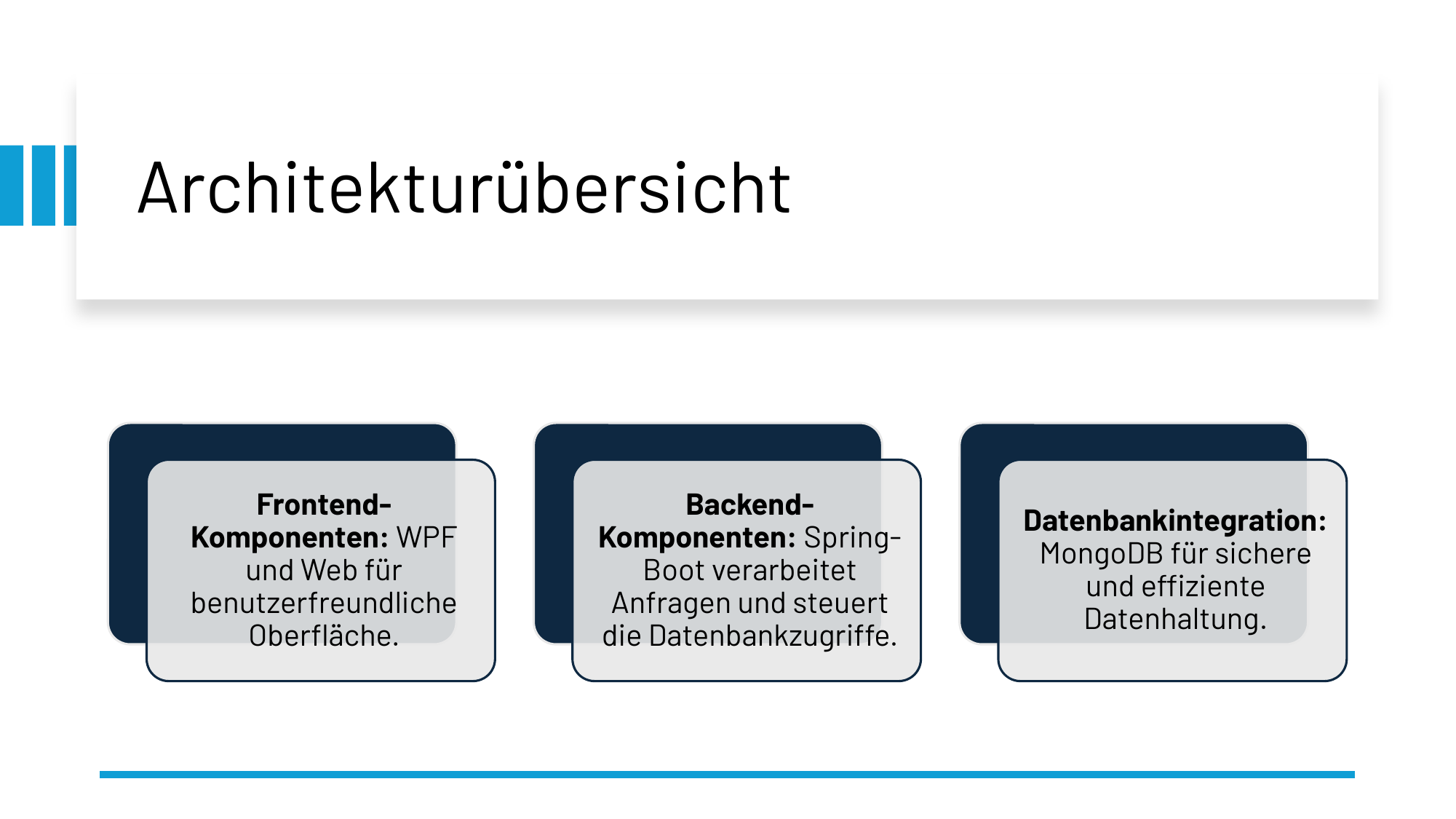

# Architekturübersicht

Frontend-Komponenten: WPF und Web für benutzerfreundliche Oberfläche.
Backend-Komponenten: Spring-Boot verarbeitet Anfragen und steuert die Datenbankzugriffe.
Datenbankintegration: MongoDB für sichere und effiziente Datenhaltung.